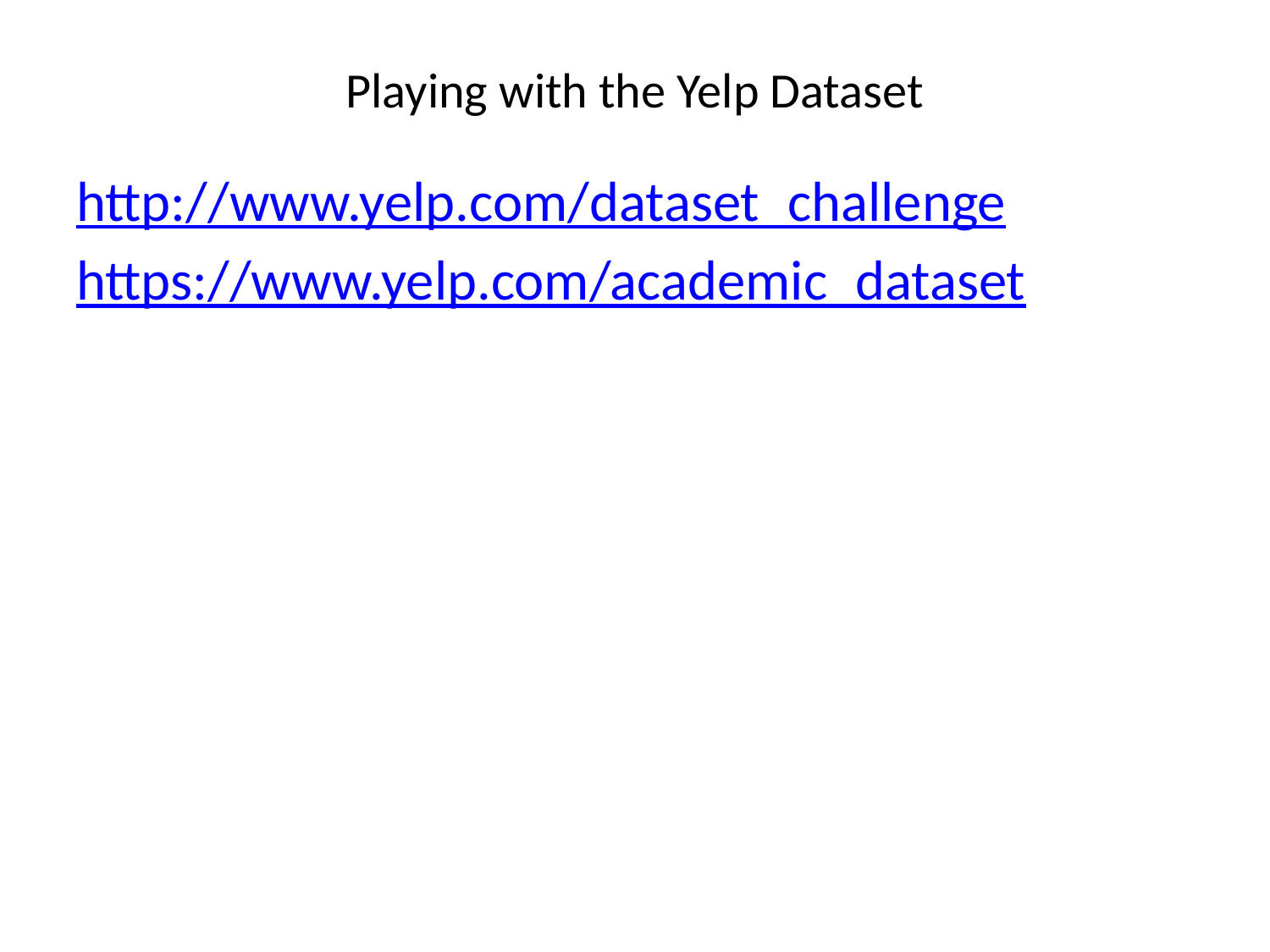

# Playing with the Yelp Dataset
http://www.yelp.com/dataset_challenge
https://www.yelp.com/academic_dataset